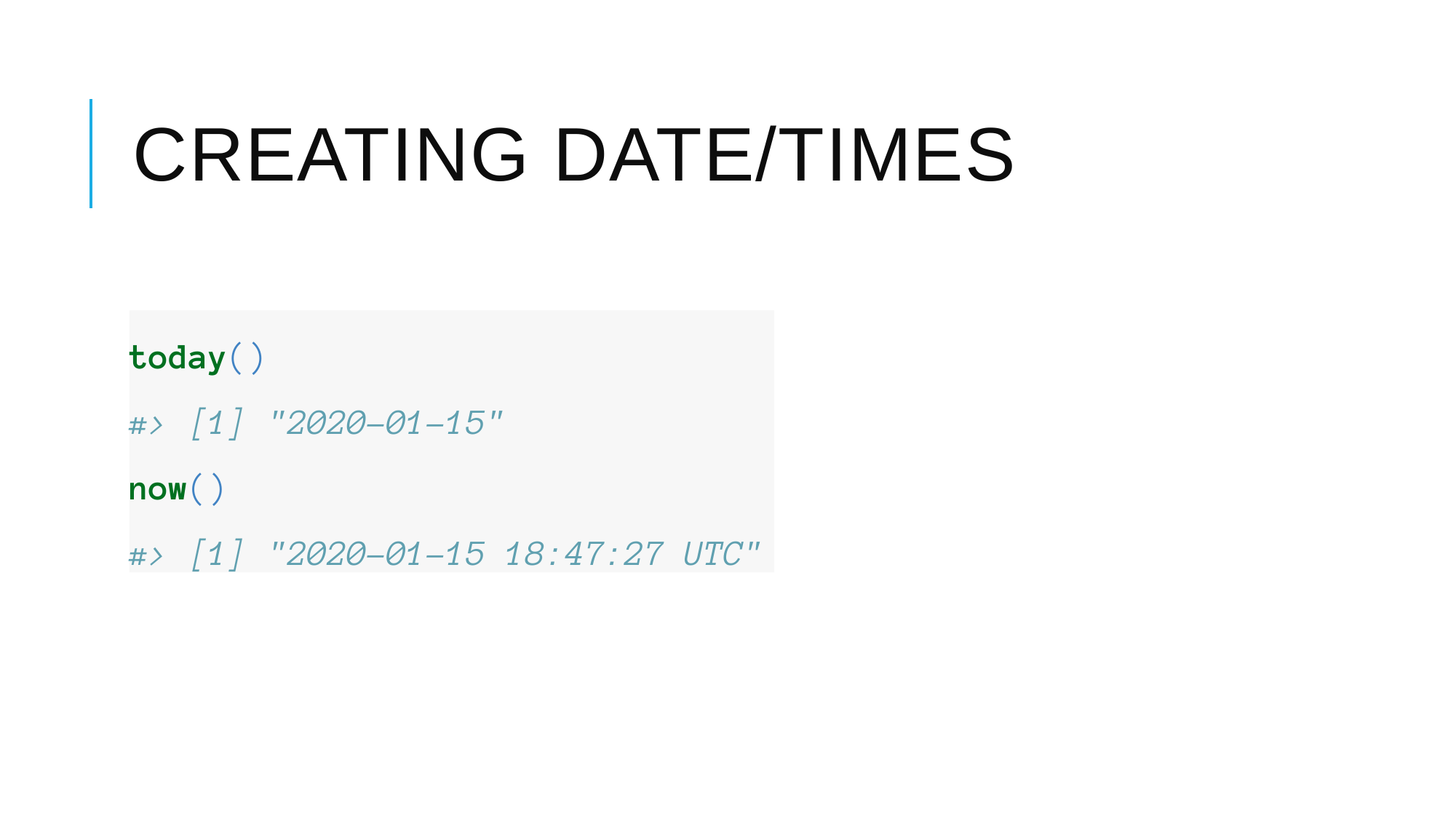

# Creating date/times
today()
#> [1] "2020-01-15"
now()
#> [1] "2020-01-15 18:47:27 UTC"